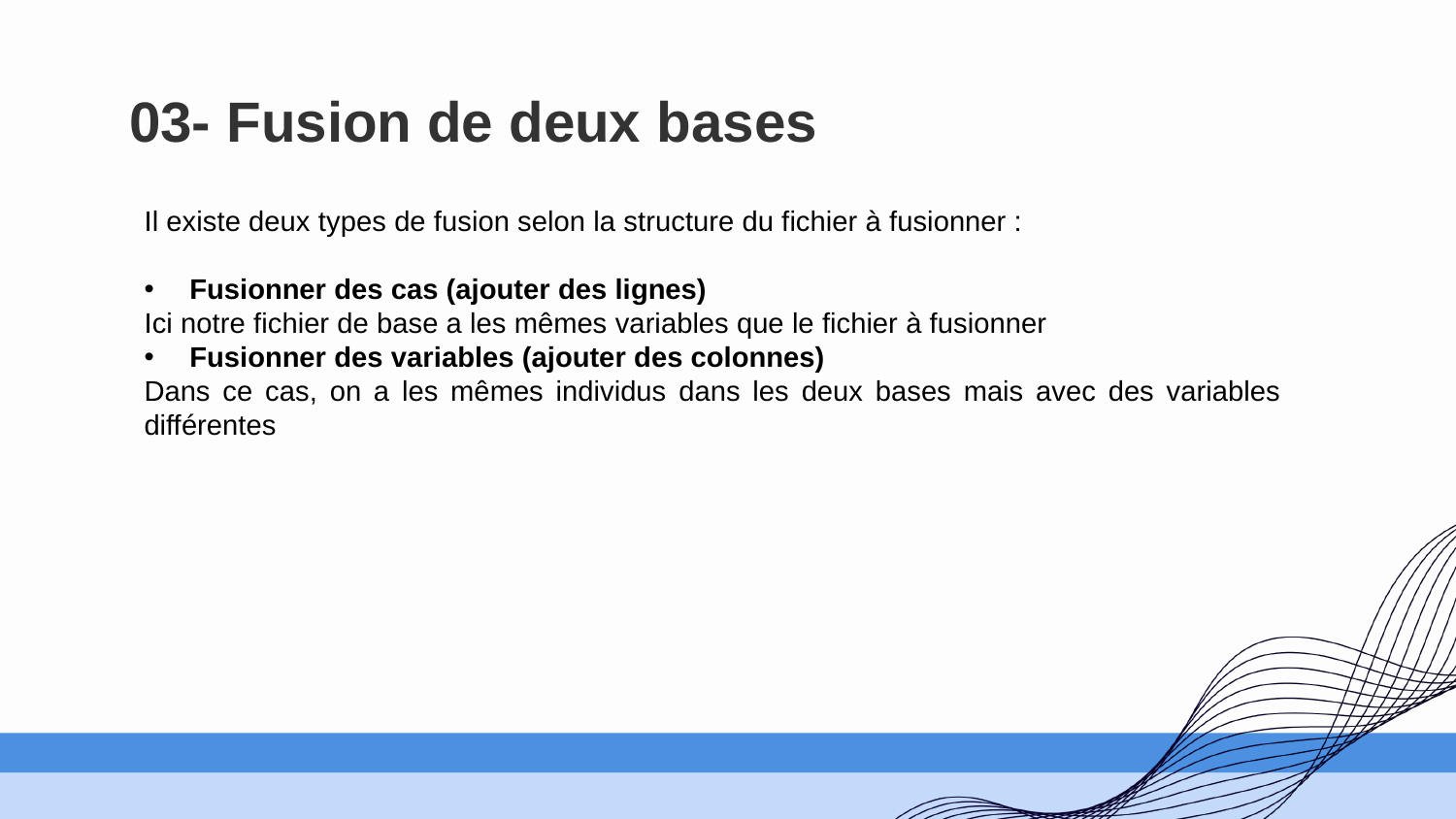

# 03- Fusion de deux bases
Il existe deux types de fusion selon la structure du fichier à fusionner :

Fusionner des cas (ajouter des lignes)
Ici notre fichier de base a les mêmes variables que le fichier à fusionner
Fusionner des variables (ajouter des colonnes)
Dans ce cas, on a les mêmes individus dans les deux bases mais avec des variables différentes